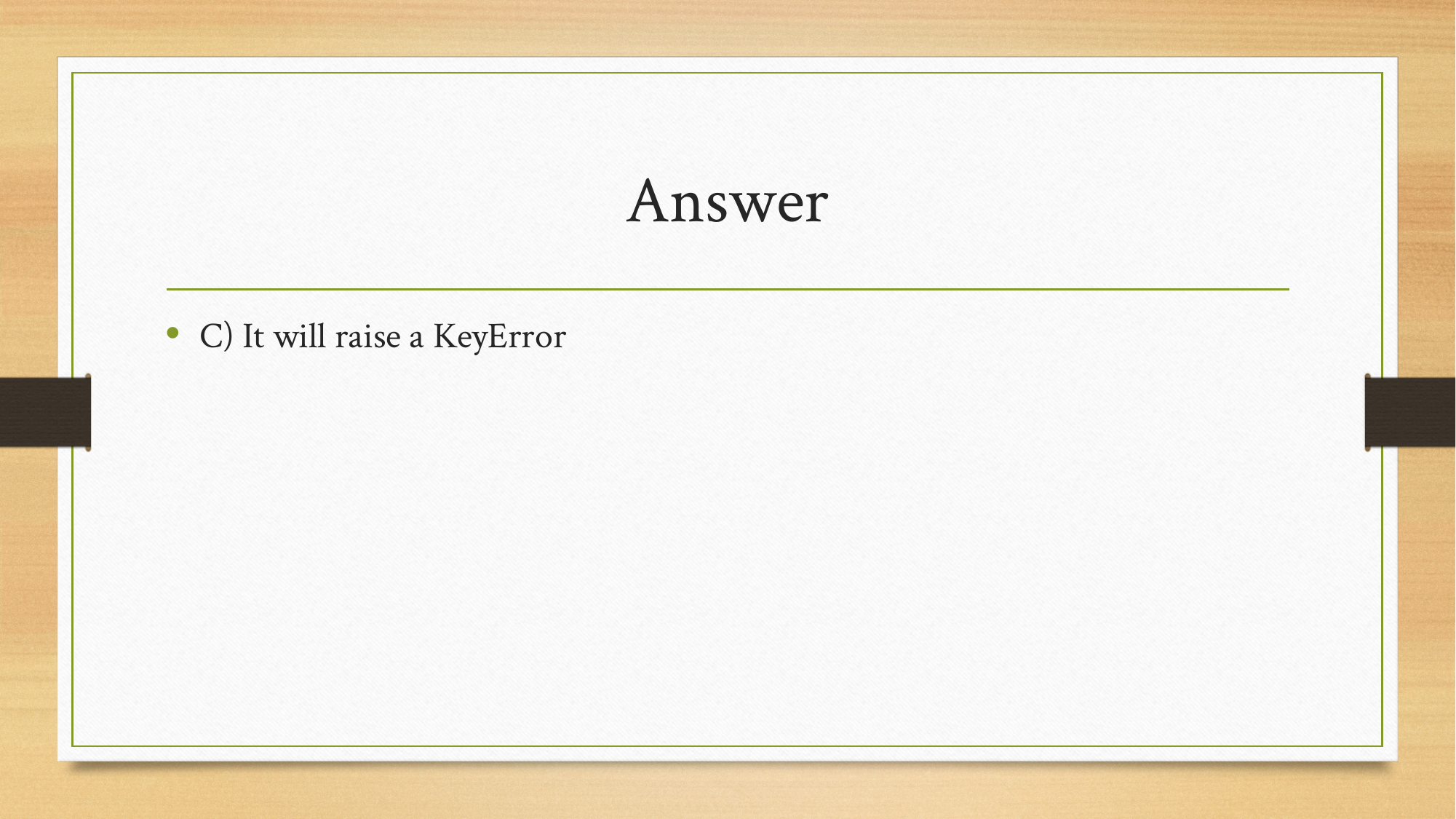

# Answer
C) It will raise a KeyError